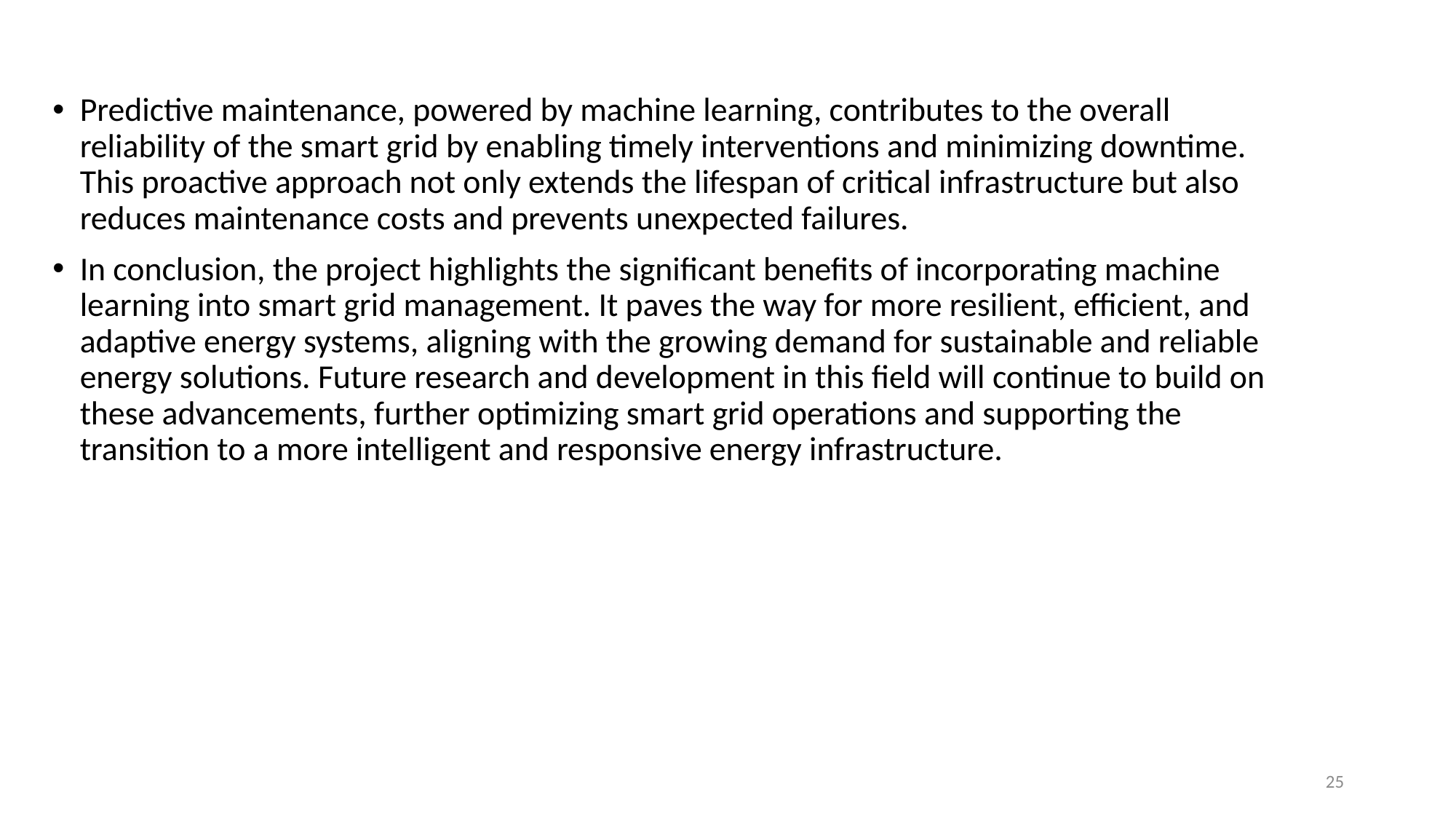

Predictive maintenance, powered by machine learning, contributes to the overall reliability of the smart grid by enabling timely interventions and minimizing downtime. This proactive approach not only extends the lifespan of critical infrastructure but also reduces maintenance costs and prevents unexpected failures.
In conclusion, the project highlights the significant benefits of incorporating machine learning into smart grid management. It paves the way for more resilient, efficient, and adaptive energy systems, aligning with the growing demand for sustainable and reliable energy solutions. Future research and development in this field will continue to build on these advancements, further optimizing smart grid operations and supporting the transition to a more intelligent and responsive energy infrastructure.

25